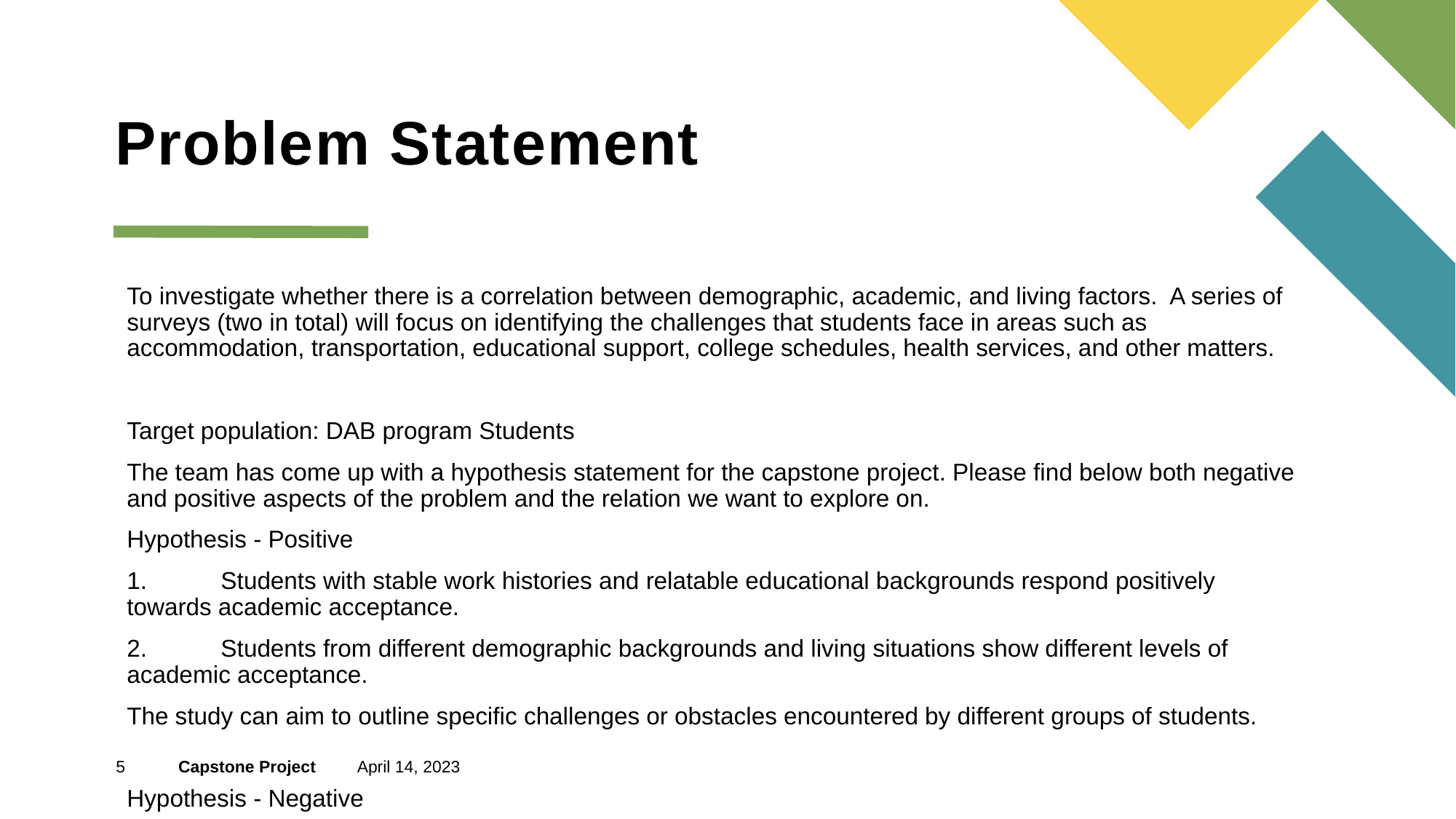

# Problem Statement
To investigate whether there is a correlation between demographic, academic, and living factors.  A series of surveys (two in total) will focus on identifying the challenges that students face in areas such as accommodation, transportation, educational support, college schedules, health services, and other matters.

Target population: DAB program Students
The team has come up with a hypothesis statement for the capstone project. Please find below both negative and positive aspects of the problem and the relation we want to explore on.
Hypothesis - Positive
1.           Students with stable work histories and relatable educational backgrounds respond positively towards academic acceptance.
2.           Students from different demographic backgrounds and living situations show different levels of academic acceptance.
The study can aim to outline specific challenges or obstacles encountered by different groups of students.

Hypothesis - Negative
1.	There is no significant correlation between demographics, work history, education background and living situations with academic easiness and acceptance among students.

Probable Outcomes
Showcase any correlation between demographic factors and ease of living/academics
Provide high-level details on challenges faced by students
Group data based on demographic factors
Gather general feedback from students on their DAB experiences
Identify the various services utilized by students
Assess the impact of various college services in addressing student needs.
5
Capstone Project
April 14, 2023